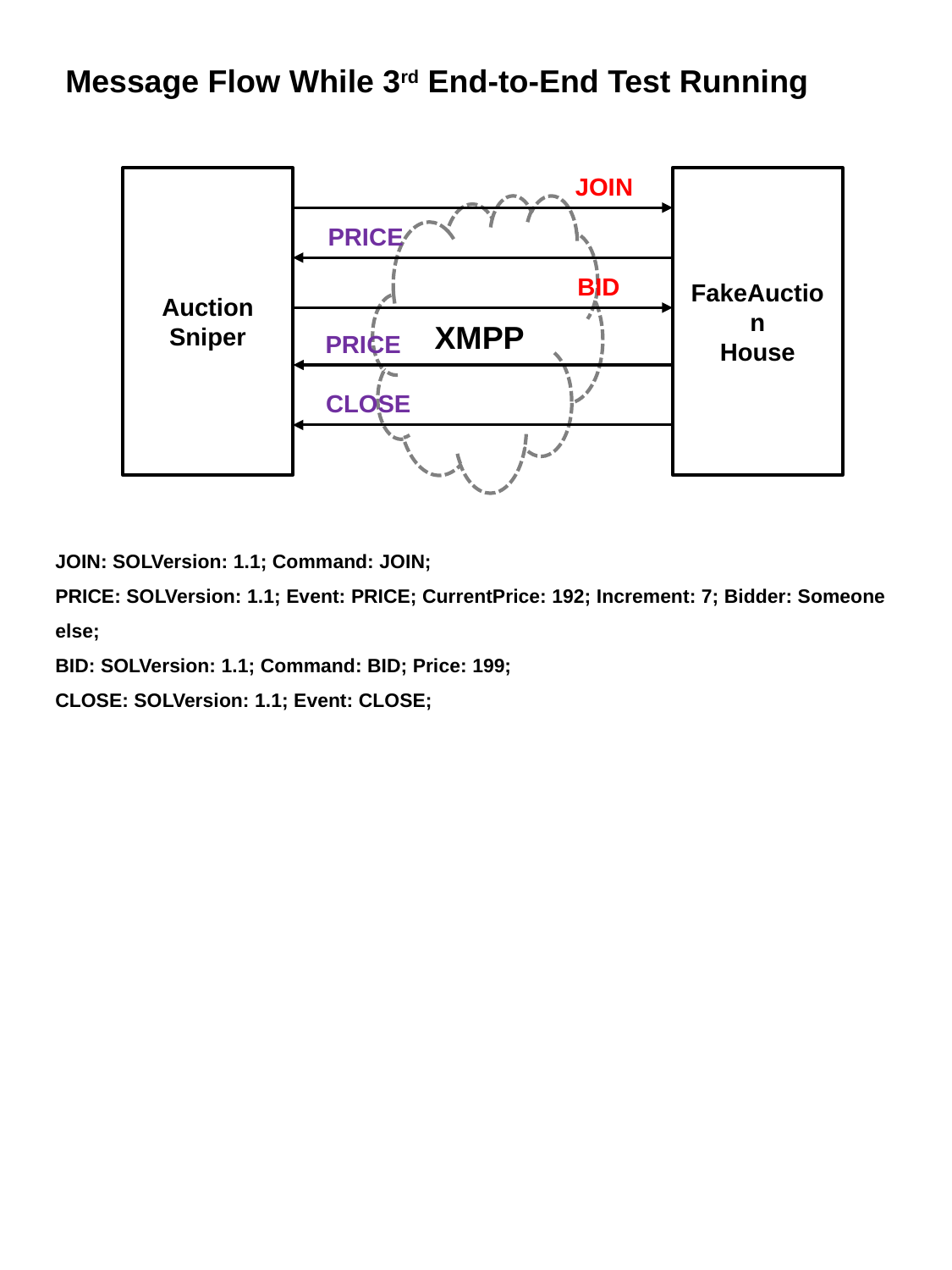

Message Flow While 3rd End-to-End Test Running
JOIN
Auction
Sniper
FakeAuction
House
XMPP
PRICE
BID
PRICE
CLOSE
JOIN: SOLVersion: 1.1; Command: JOIN;
PRICE: SOLVersion: 1.1; Event: PRICE; CurrentPrice: 192; Increment: 7; Bidder: Someone else;
BID: SOLVersion: 1.1; Command: BID; Price: 199;
CLOSE: SOLVersion: 1.1; Event: CLOSE;